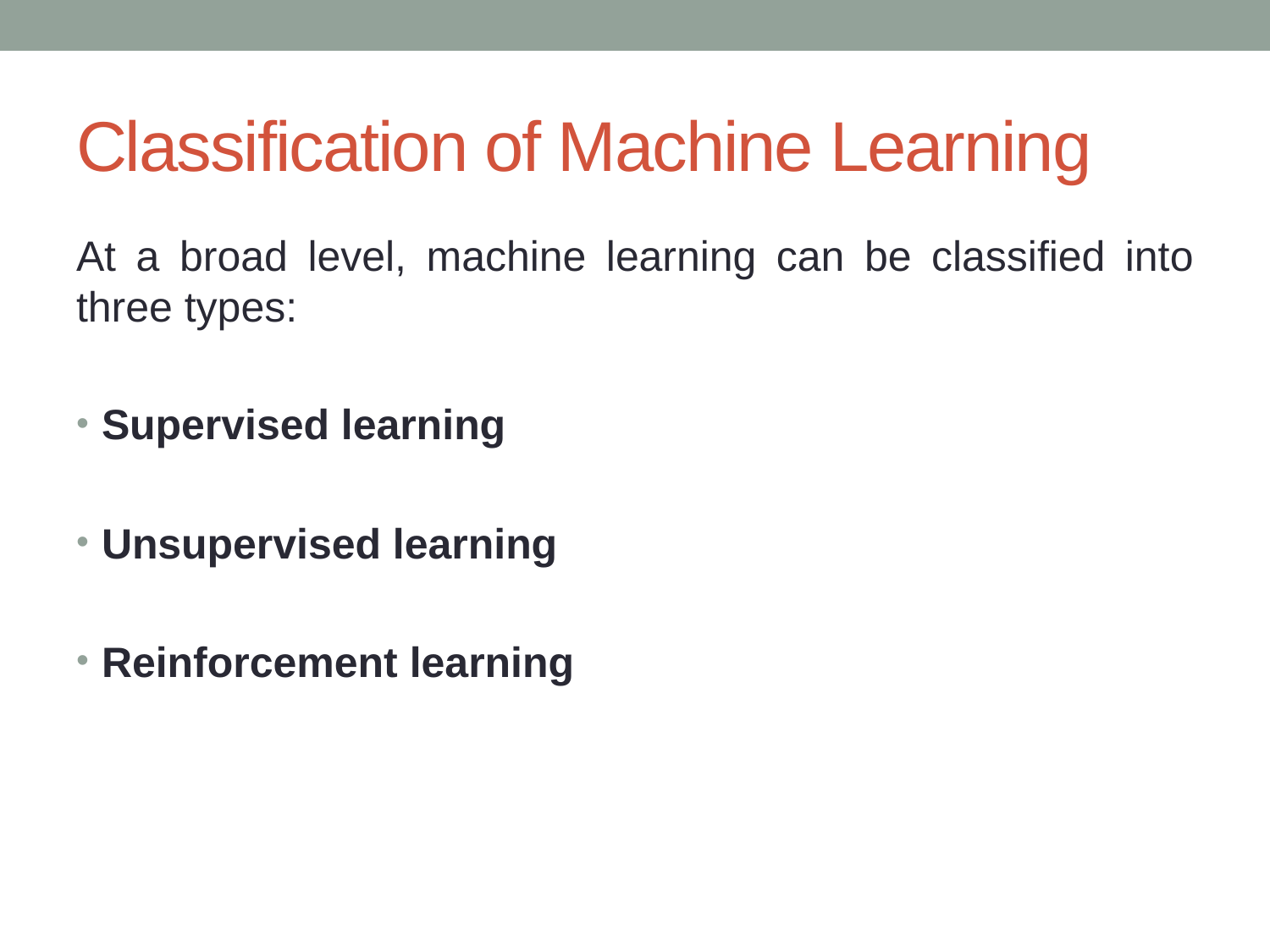

# Classification of Machine Learning
At a broad level, machine learning can be classified into three types:

Supervised learning

Unsupervised learning

Reinforcement learning